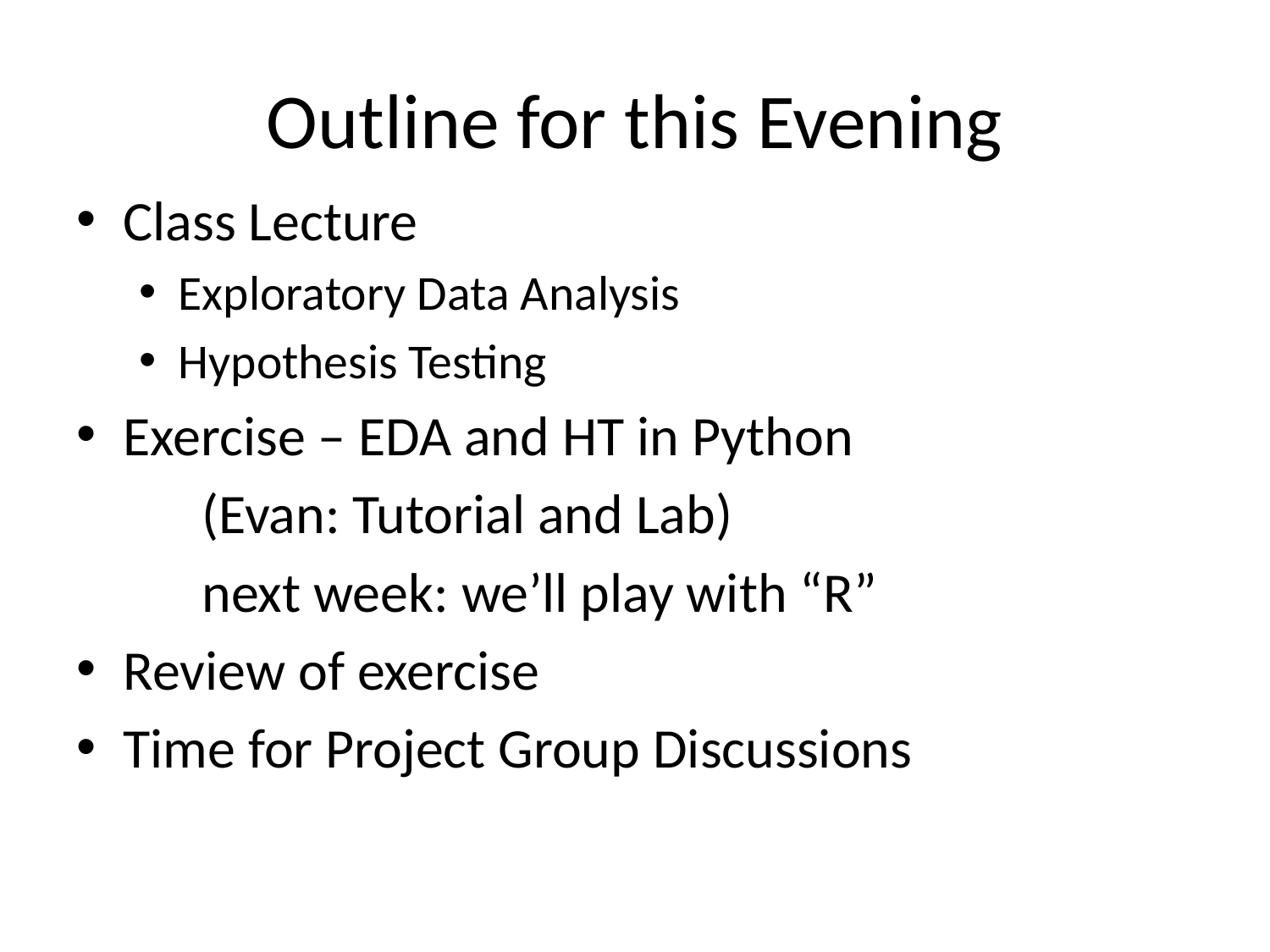

# Outline for this Evening
Class Lecture
Exploratory Data Analysis
Hypothesis Testing
Exercise – EDA and HT in Python
				(Evan: Tutorial and Lab)
				next week: we’ll play with “R”
Review of exercise
Time for Project Group Discussions